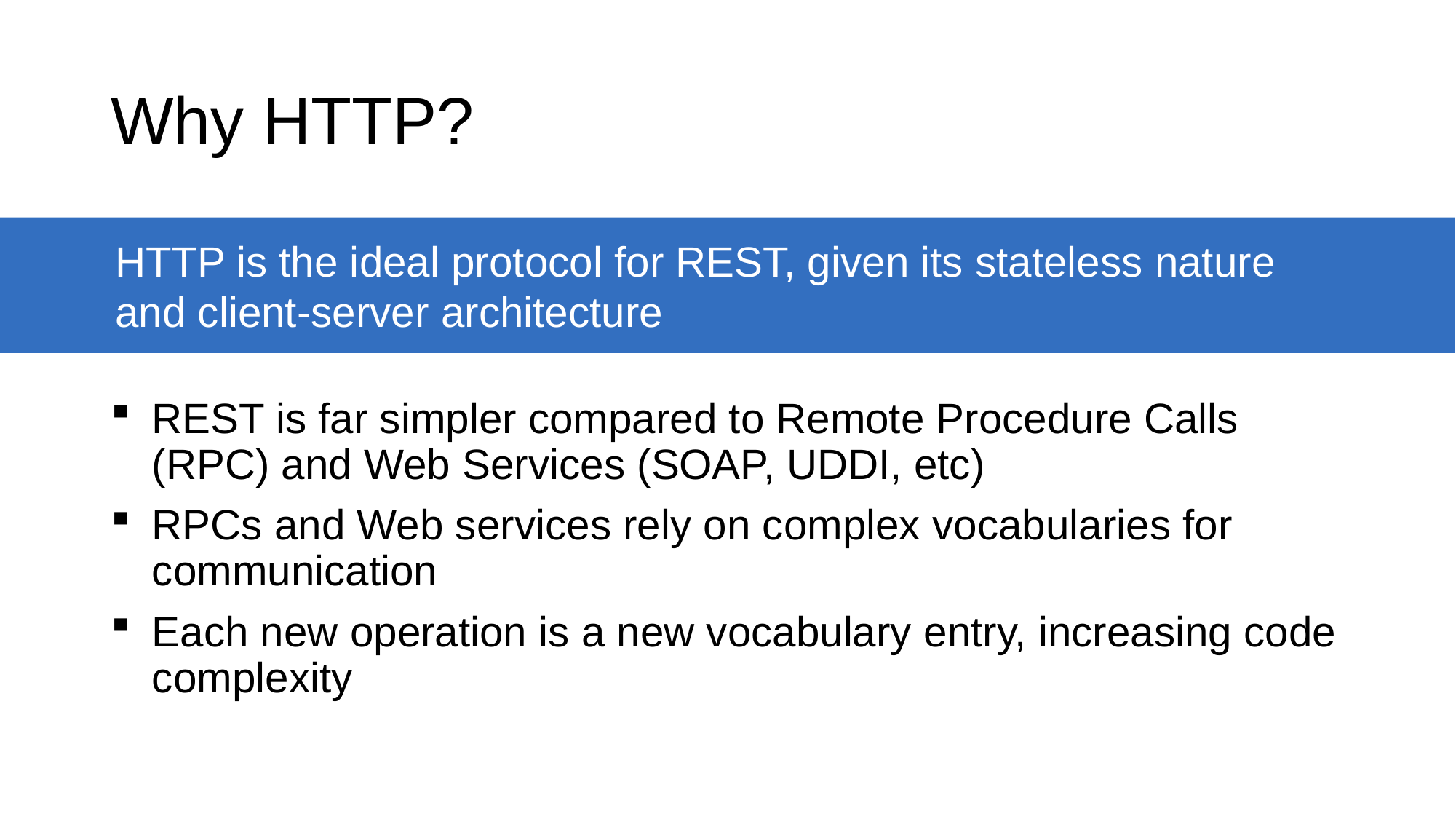

# Why HTTP?

HTTP is the ideal protocol for REST, given its stateless nature and client-server architecture
REST is far simpler compared to Remote Procedure Calls (RPC) and Web Services (SOAP, UDDI, etc)
RPCs and Web services rely on complex vocabularies for communication
Each new operation is a new vocabulary entry, increasing code complexity